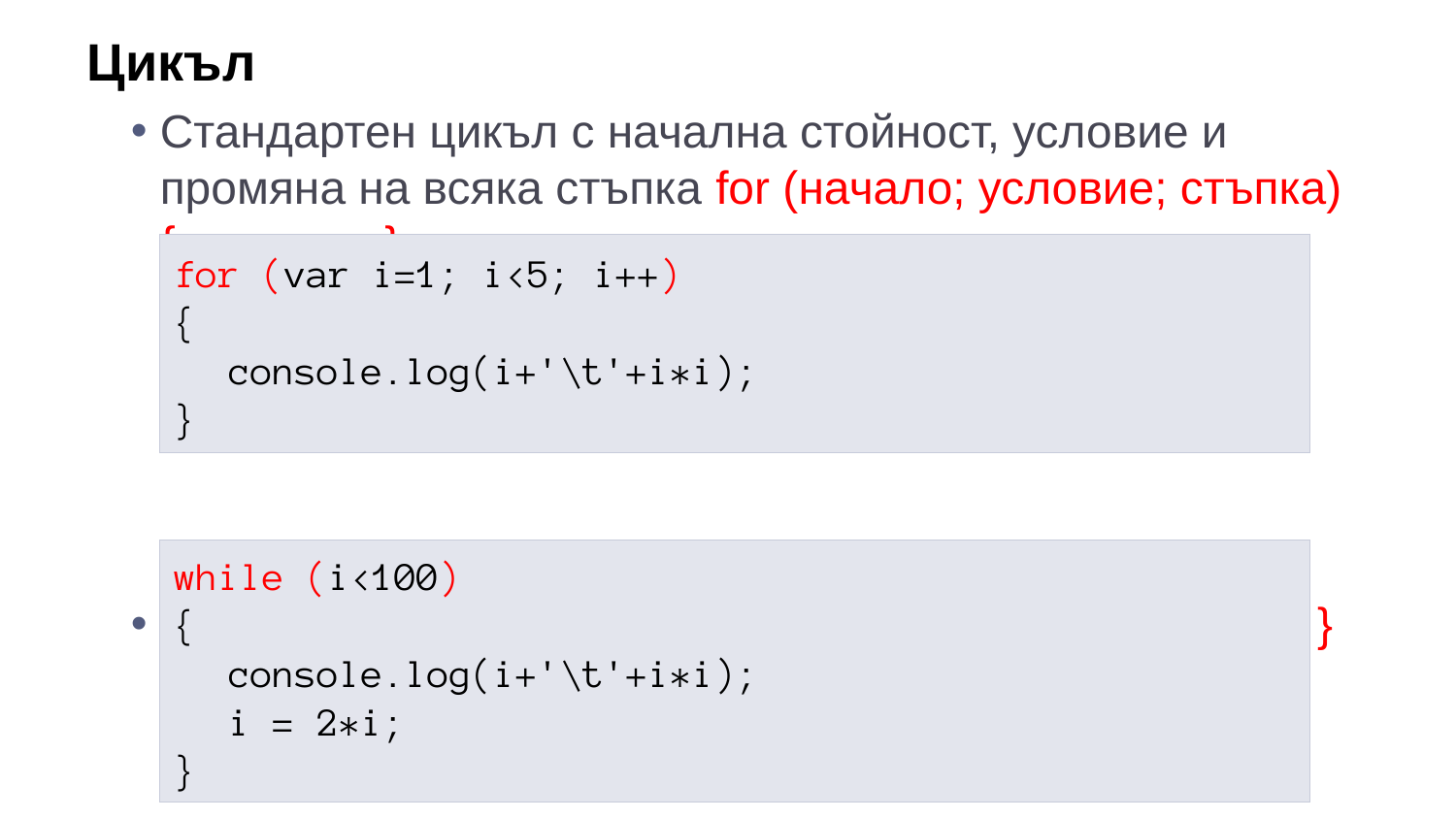

Цикъл
Стандартен цикъл с начална стойност, условие и промяна на всяка стъпка for (начало; условие; стъпка) { команди }

С условие на всяка стъпка while (условие) { команди }

for (var i=1; i<5; i++)
{
	console.log(i+'\t'+i*i);
}
while (i<100)
{
	console.log(i+'\t'+i*i);
	i = 2*i;
}